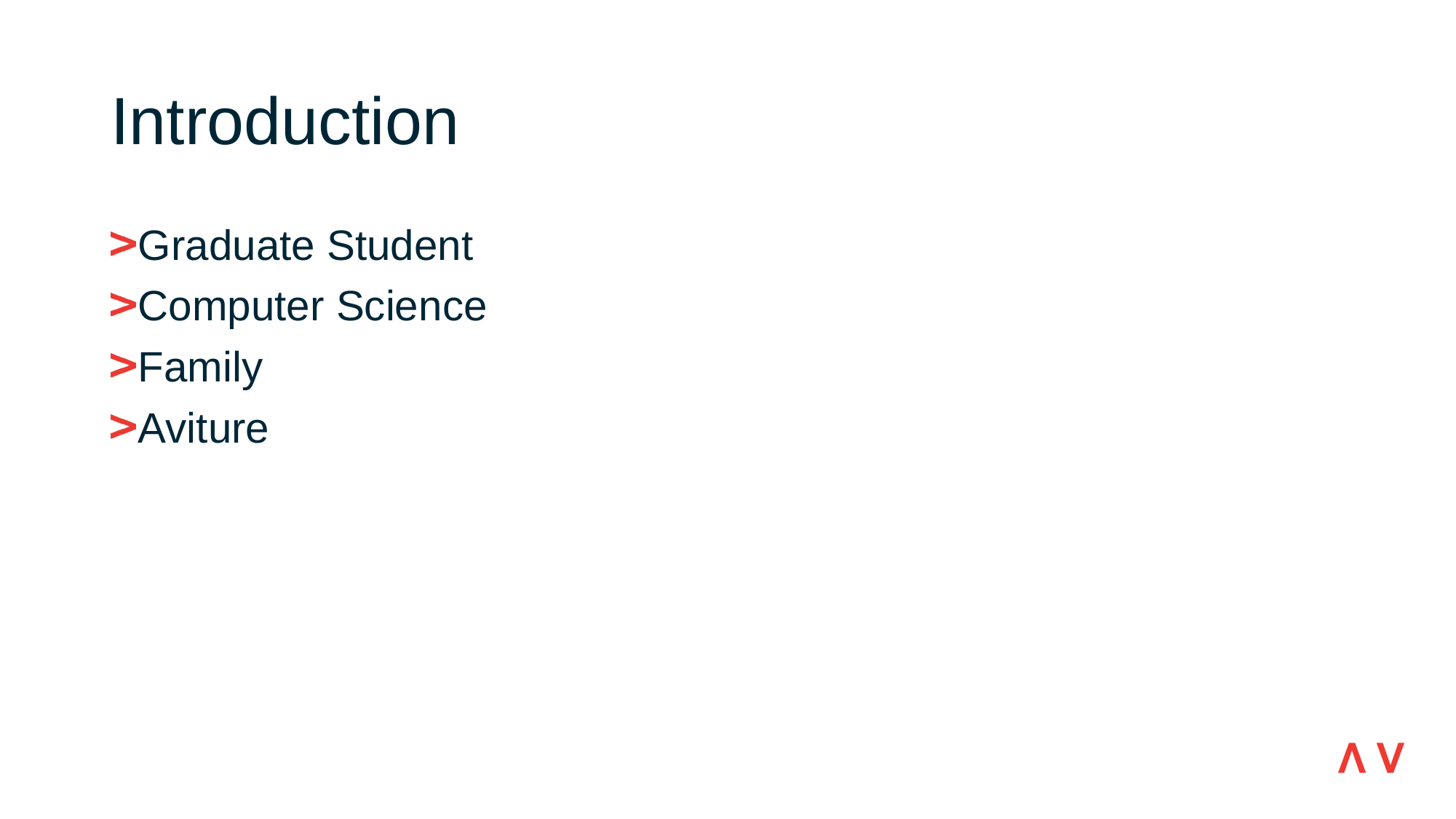

# Introduction
Graduate Student
Computer Science
Family
Aviture